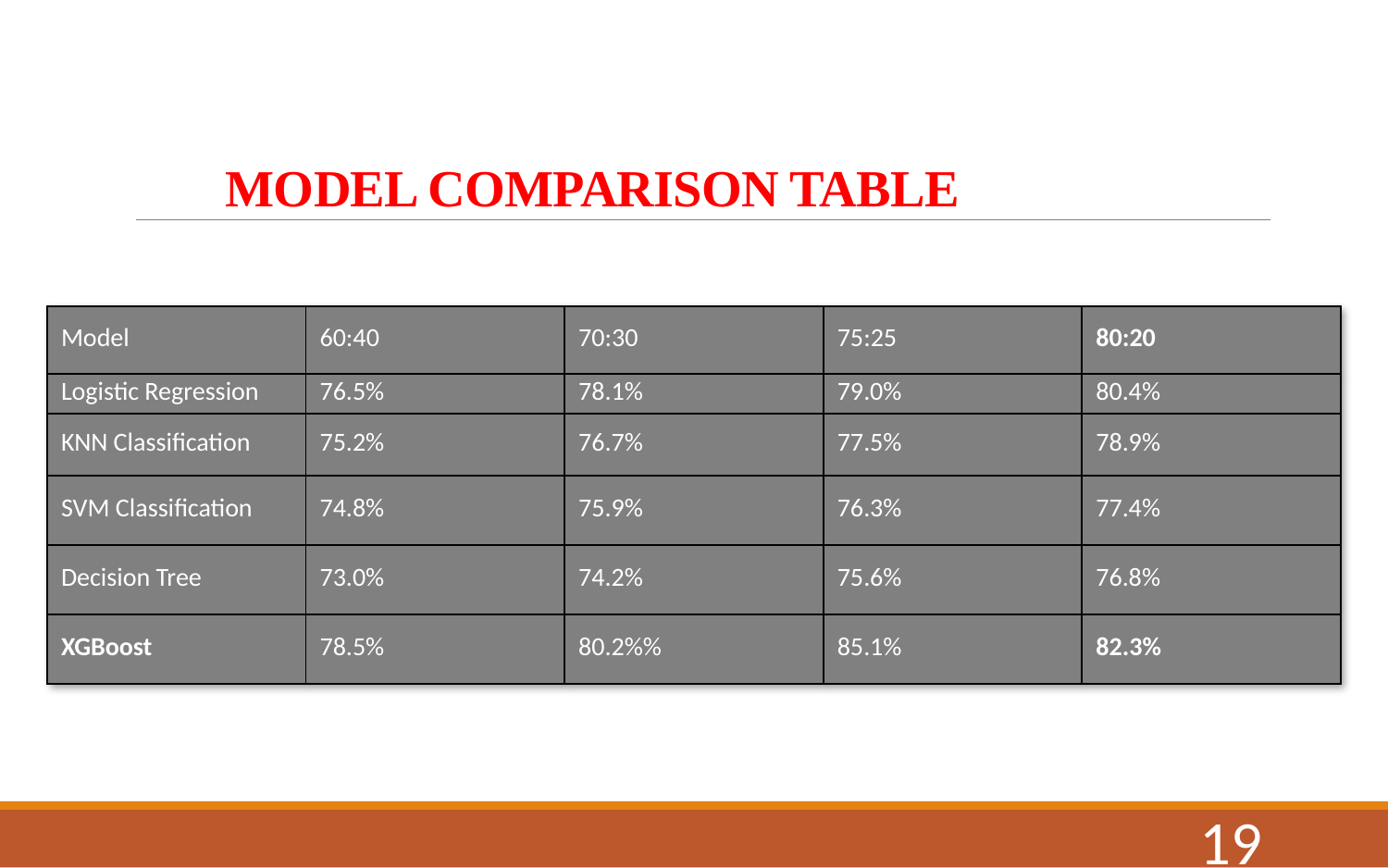

# MODEL COMPARISON TABLE
| Model | 60:40 | 70:30 | 75:25 | 80:20 |
| --- | --- | --- | --- | --- |
| Logistic Regression | 76.5% | 78.1% | 79.0% | 80.4% |
| KNN Classification | 75.2% | 76.7% | 77.5% | 78.9% |
| SVM Classification | 74.8% | 75.9% | 76.3% | 77.4% |
| Decision Tree | 73.0% | 74.2% | 75.6% | 76.8% |
| XGBoost | 78.5% | 80.2%% | 85.1% | 82.3% |
19